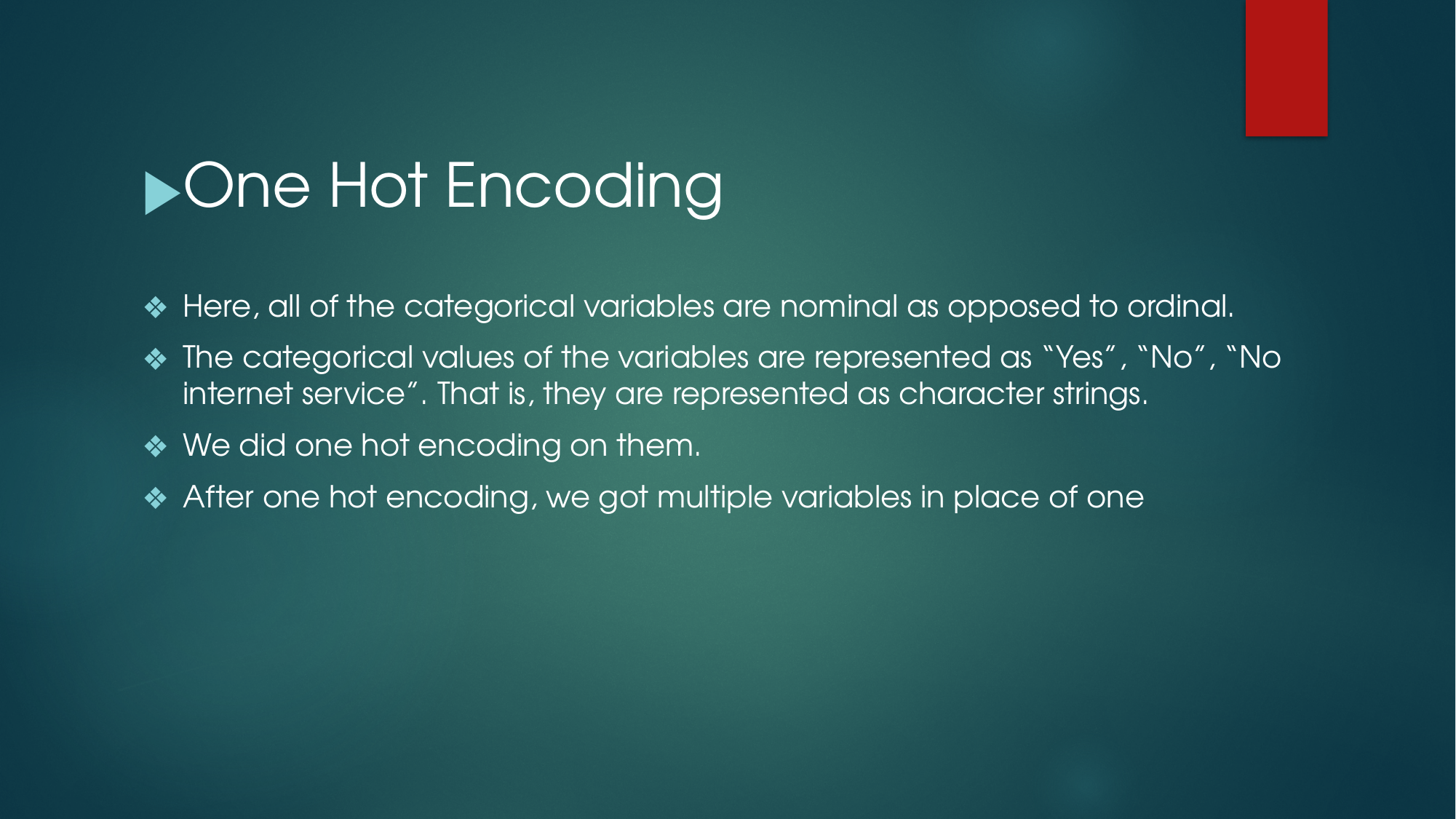

One Hot Encoding

Here, all of the categorical variables are nominal as opposed to ordinal.
The categorical values of the variables are represented as “Yes”, “No”, “No internet service”. That is, they are represented as character strings.
We did one hot encoding on them.
After one hot encoding, we got multiple variables in place of one